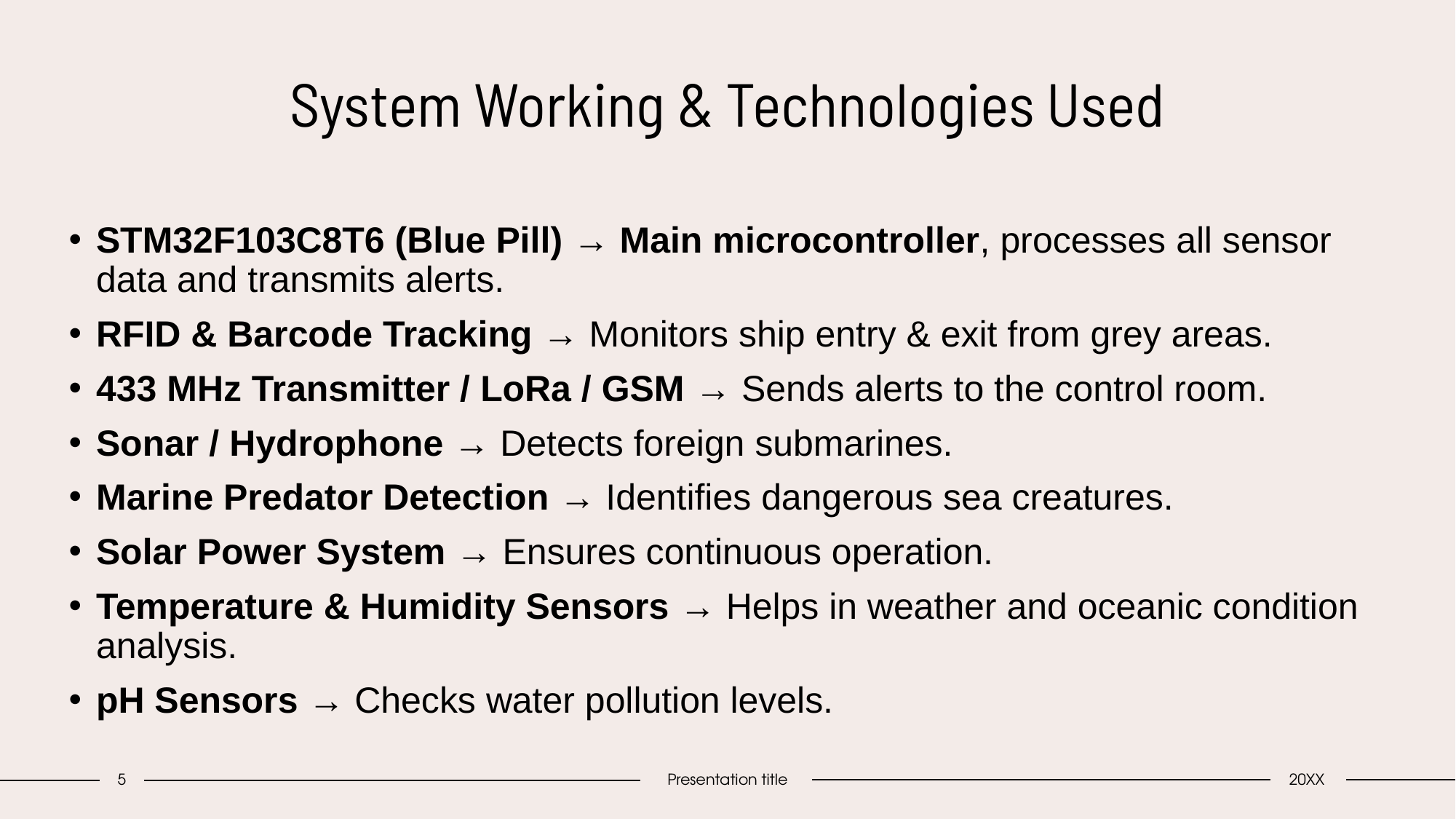

# System Working & Technologies Used
STM32F103C8T6 (Blue Pill) → Main microcontroller, processes all sensor data and transmits alerts.
RFID & Barcode Tracking → Monitors ship entry & exit from grey areas.
433 MHz Transmitter / LoRa / GSM → Sends alerts to the control room.
Sonar / Hydrophone → Detects foreign submarines.
Marine Predator Detection → Identifies dangerous sea creatures.
Solar Power System → Ensures continuous operation.
Temperature & Humidity Sensors → Helps in weather and oceanic condition analysis.
pH Sensors → Checks water pollution levels.

5
Presentation title
20XX